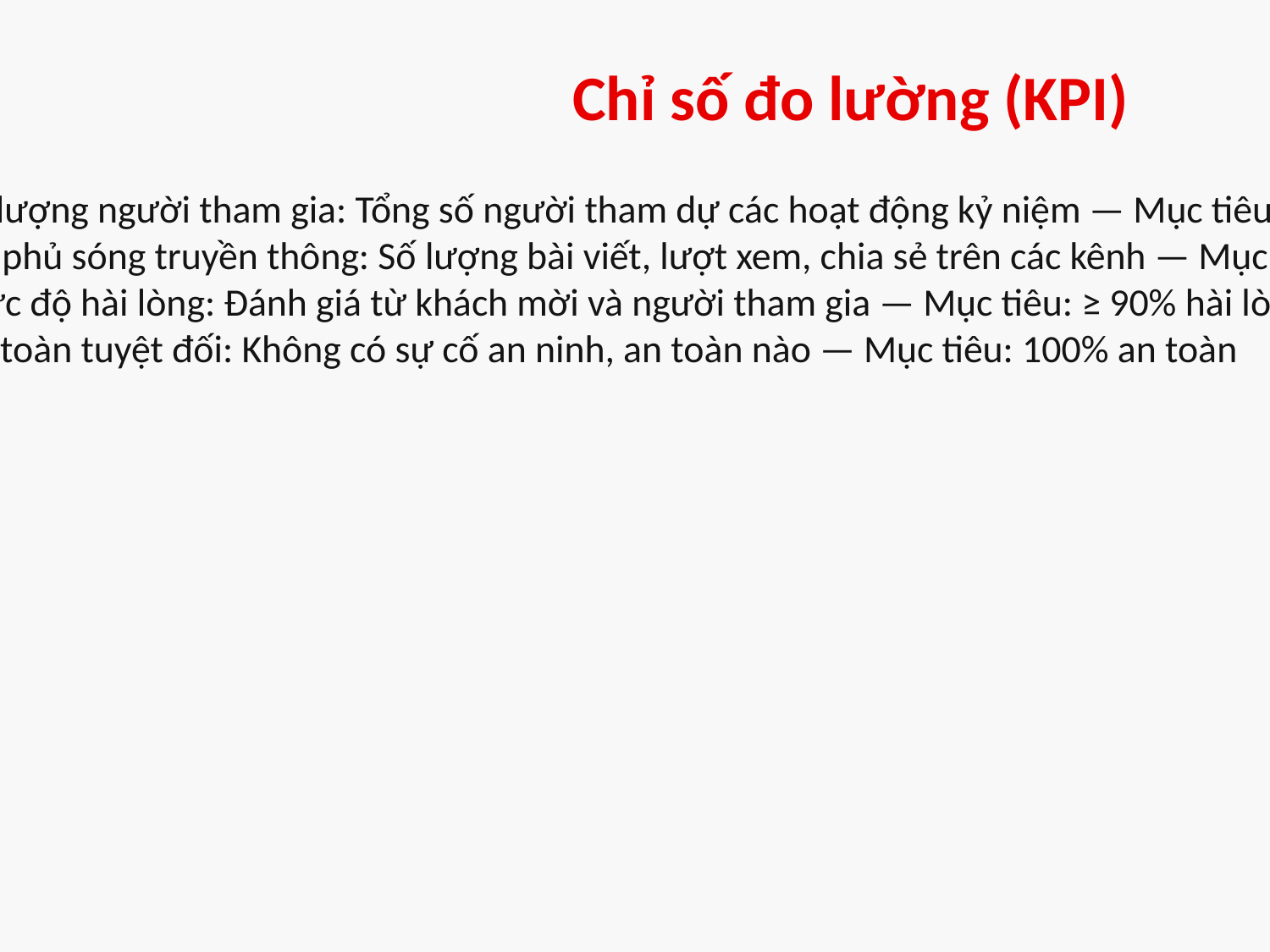

Chỉ số đo lường (KPI)
Số lượng người tham gia: Tổng số người tham dự các hoạt động kỷ niệm — Mục tiêu: ≥ 100.000 người
Độ phủ sóng truyền thông: Số lượng bài viết, lượt xem, chia sẻ trên các kênh — Mục tiêu: ≥ 1.000.000 lượt tiếp cận
Mức độ hài lòng: Đánh giá từ khách mời và người tham gia — Mục tiêu: ≥ 90% hài lòng
An toàn tuyệt đối: Không có sự cố an ninh, an toàn nào — Mục tiêu: 100% an toàn